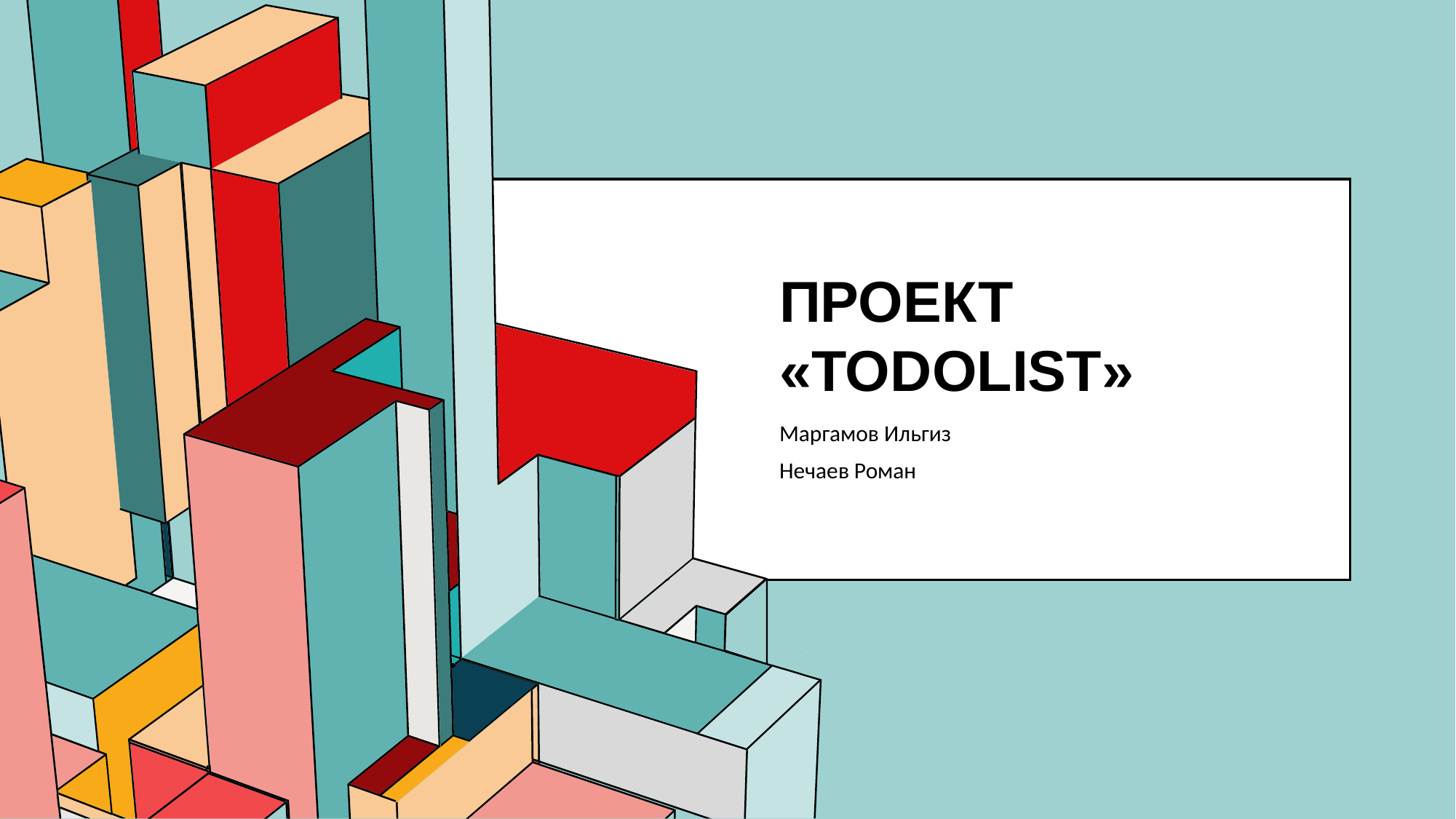

# Проект «TODOLIST»
Маргамов Ильгиз
Нечаев Роман